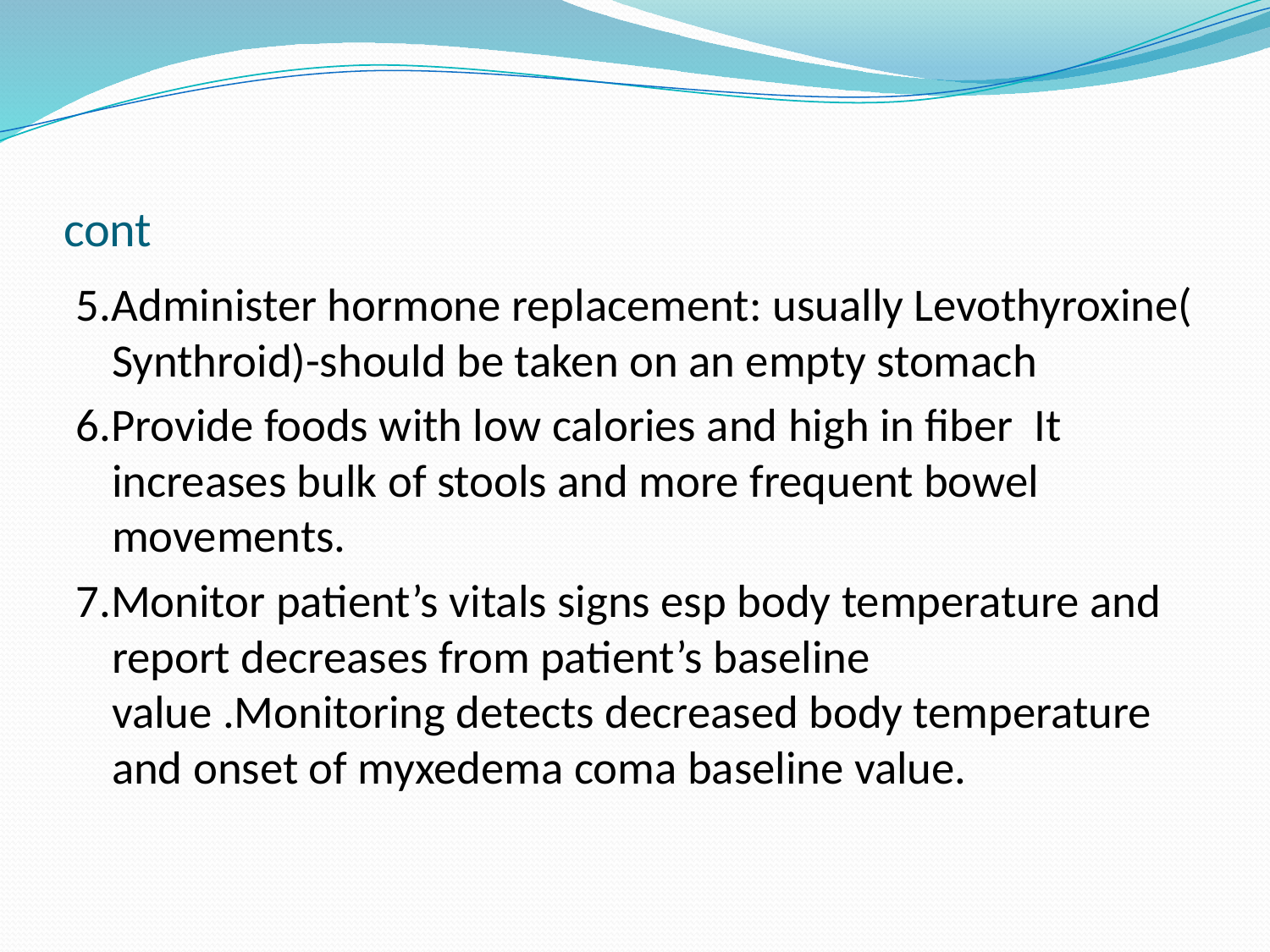

# cont
5.Administer hormone replacement: usually Levothyroxine( Synthroid)-should be taken on an empty stomach
6.Provide foods with low calories and high in fiber  It increases bulk of stools and more frequent bowel movements.
7.Monitor patient’s vitals signs esp body temperature and report decreases from patient’s baseline value .Monitoring detects decreased body temperature and onset of myxedema coma baseline value.